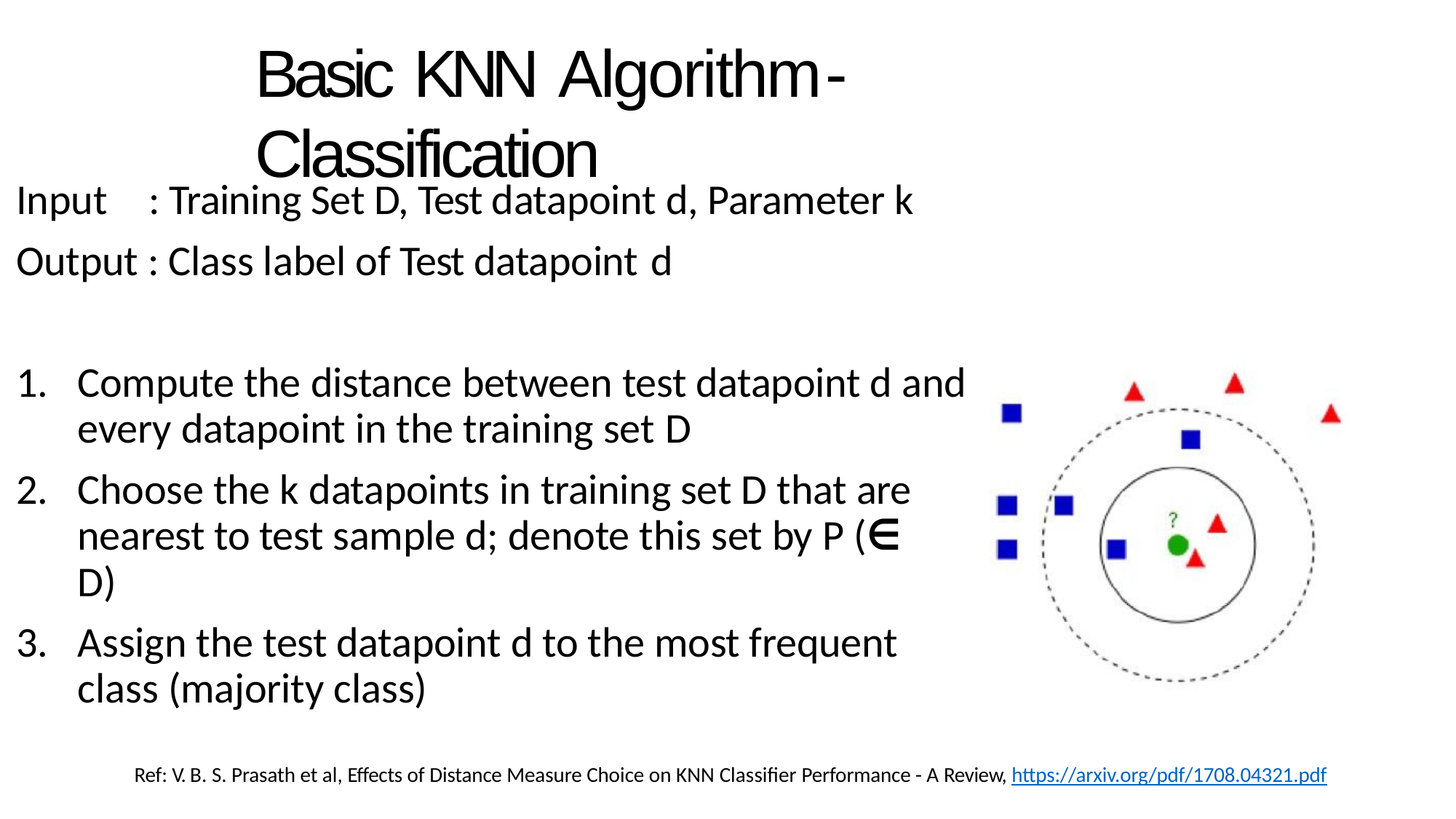

# Basic KNN Algorithm	- Classification
Input	: Training Set D, Test datapoint d, Parameter k  Output : Class label of Test datapoint d

Compute the distance between test datapoint d and  every datapoint in the training set D
Choose the k datapoints in training set D that are  nearest to test sample d; denote this set by P (∈ D)
Assign the test datapoint d to the most frequent  class (majority class)

Ref: V. B. S. Prasath et al, Effects of Distance Measure Choice on KNN Classifier Performance - A Review, https://arxiv.org/pdf/1708.04321.pdf